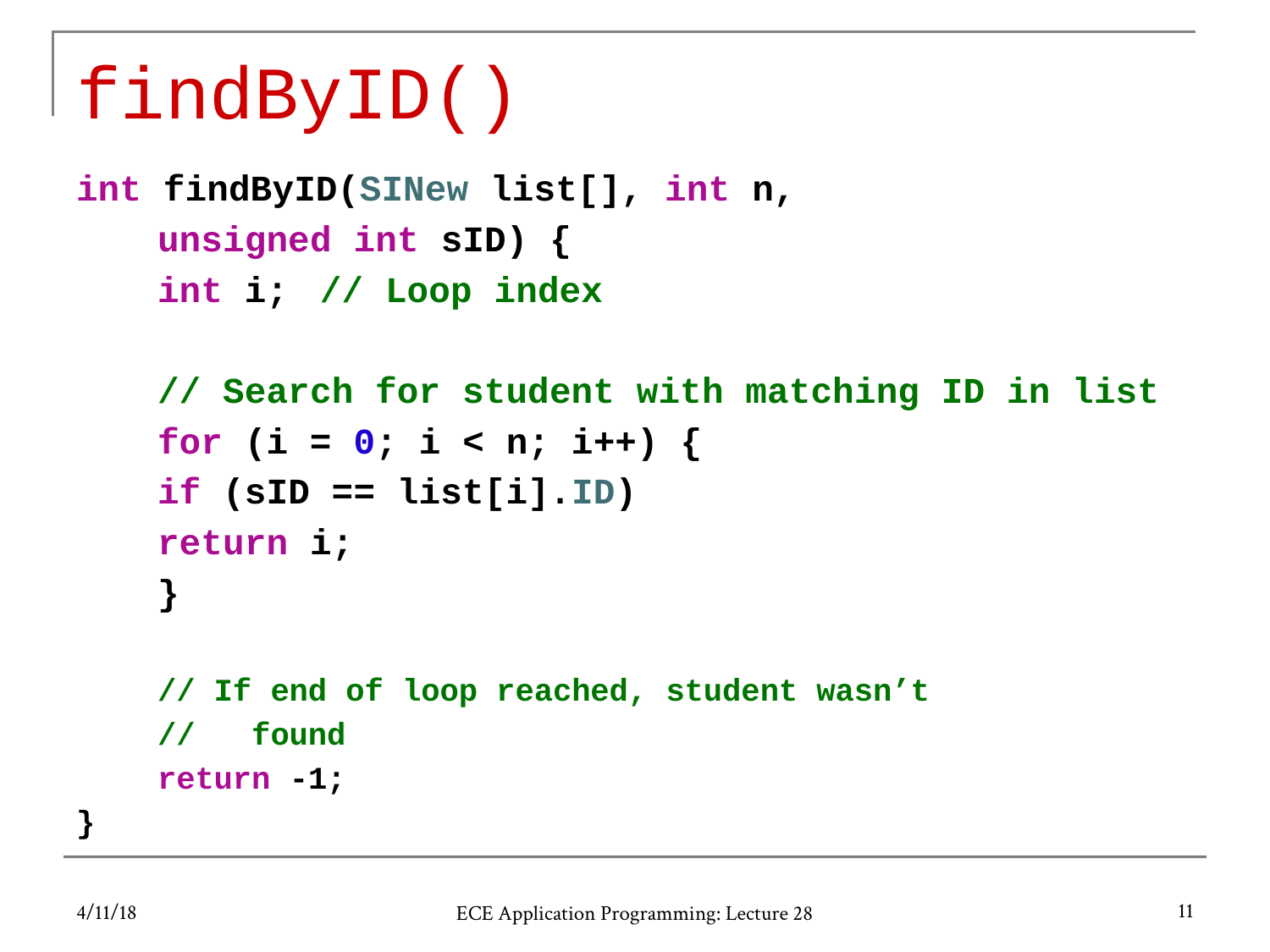

# findByID()
int findByID(SINew list[], int n,
					unsigned int sID) {
	int i;	// Loop index

	// Search for student with matching ID in list
	for (i = 0; i < n; i++) {
		if (sID == list[i].ID)
			return i;
	}

	// If end of loop reached, student wasn’t
	//   found
	return -1;
}

4/11/18
11
ECE Application Programming: Lecture 28